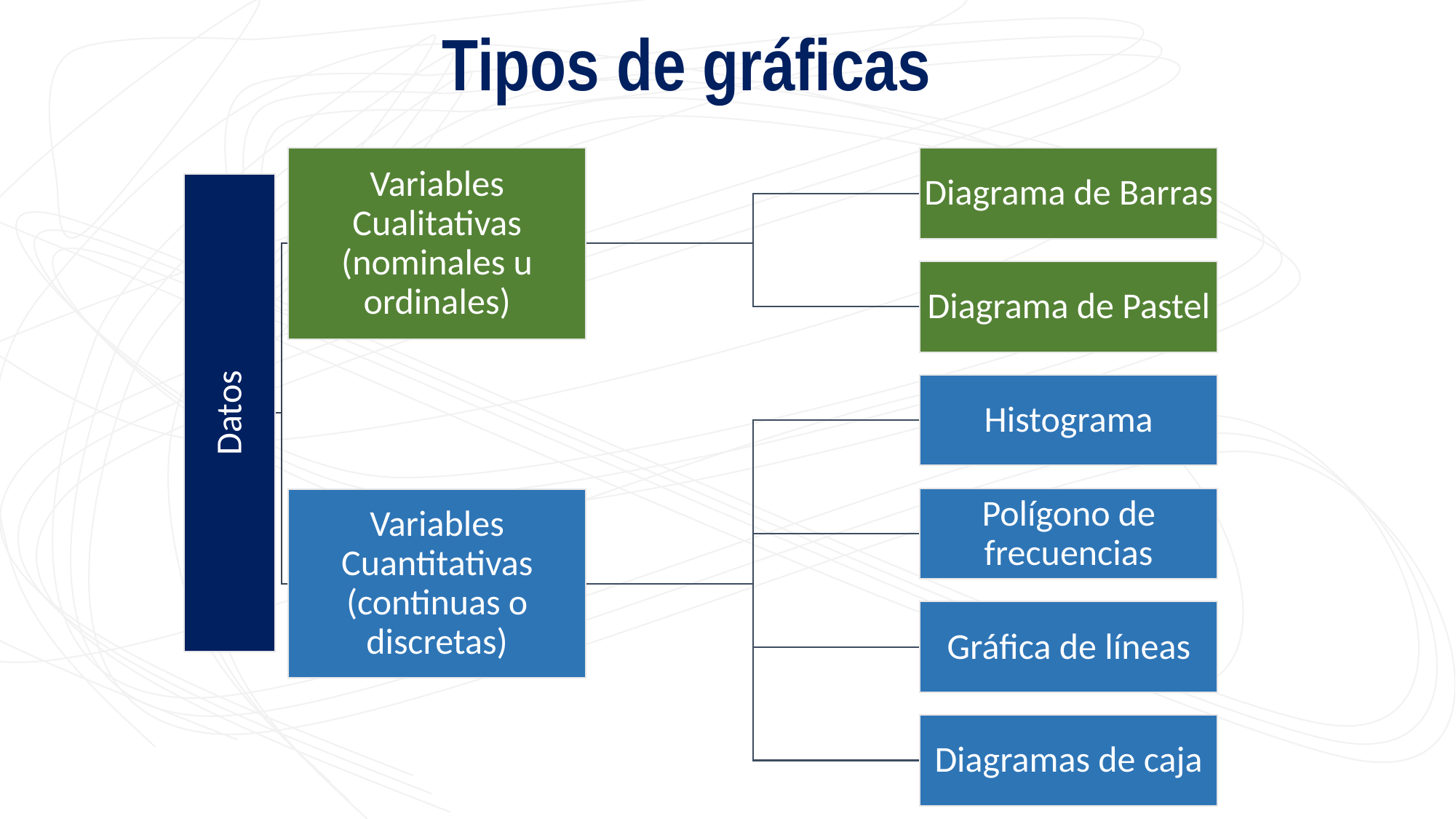

Tipos de gráficas

Datos
Variables Cualitativas (nominales u ordinales)
Diagrama de Barras
Diagrama de Pastel
Variables Cuantitativas (continuas o discretas)
Histograma
Polígono de frecuencias
Gráfica de líneas
Diagramas de caja